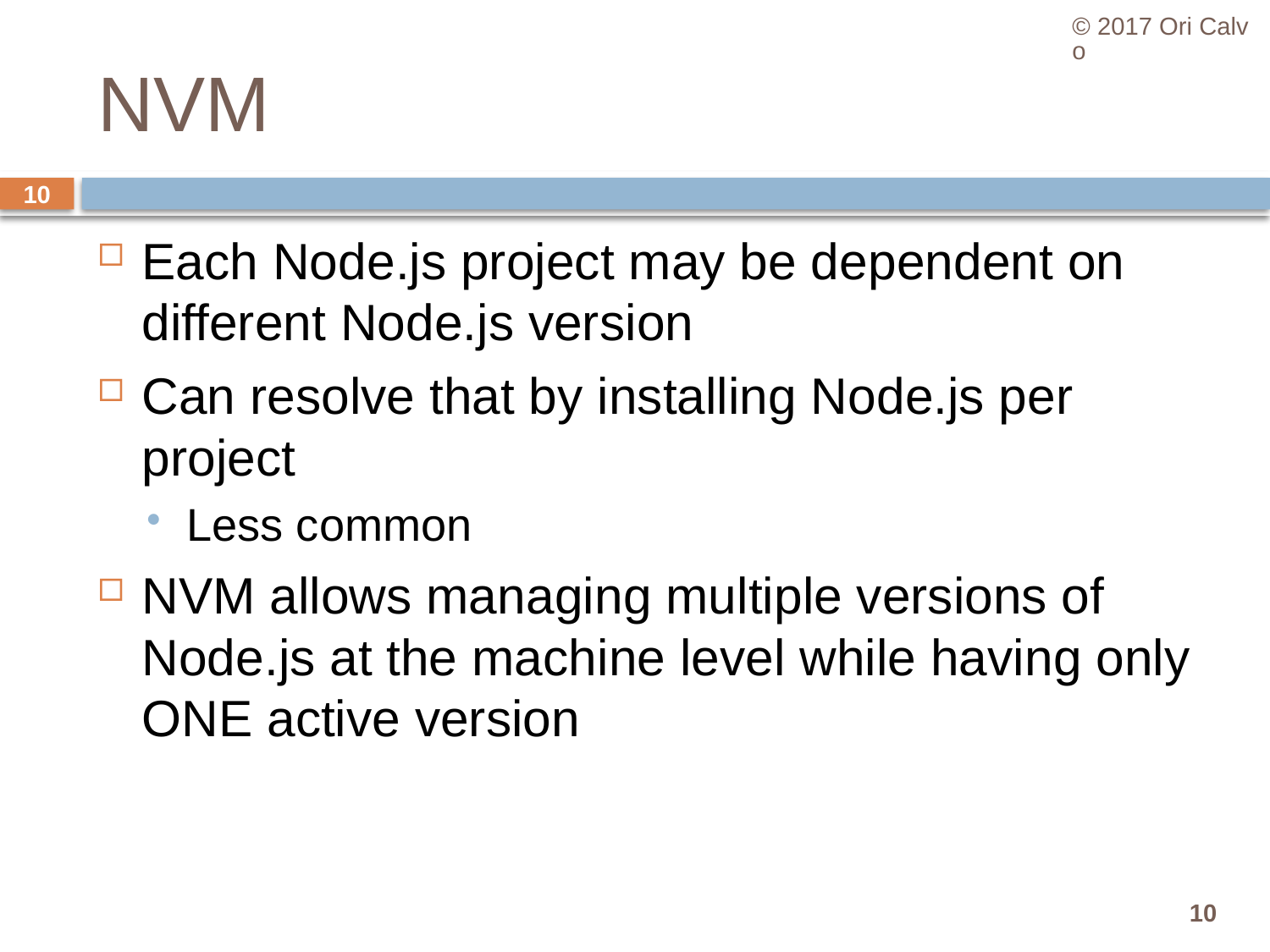

© 2017 Ori Calvo
# NVM
10
Each Node.js project may be dependent on different Node.js version
Can resolve that by installing Node.js per project
Less common
NVM allows managing multiple versions of Node.js at the machine level while having only ONE active version